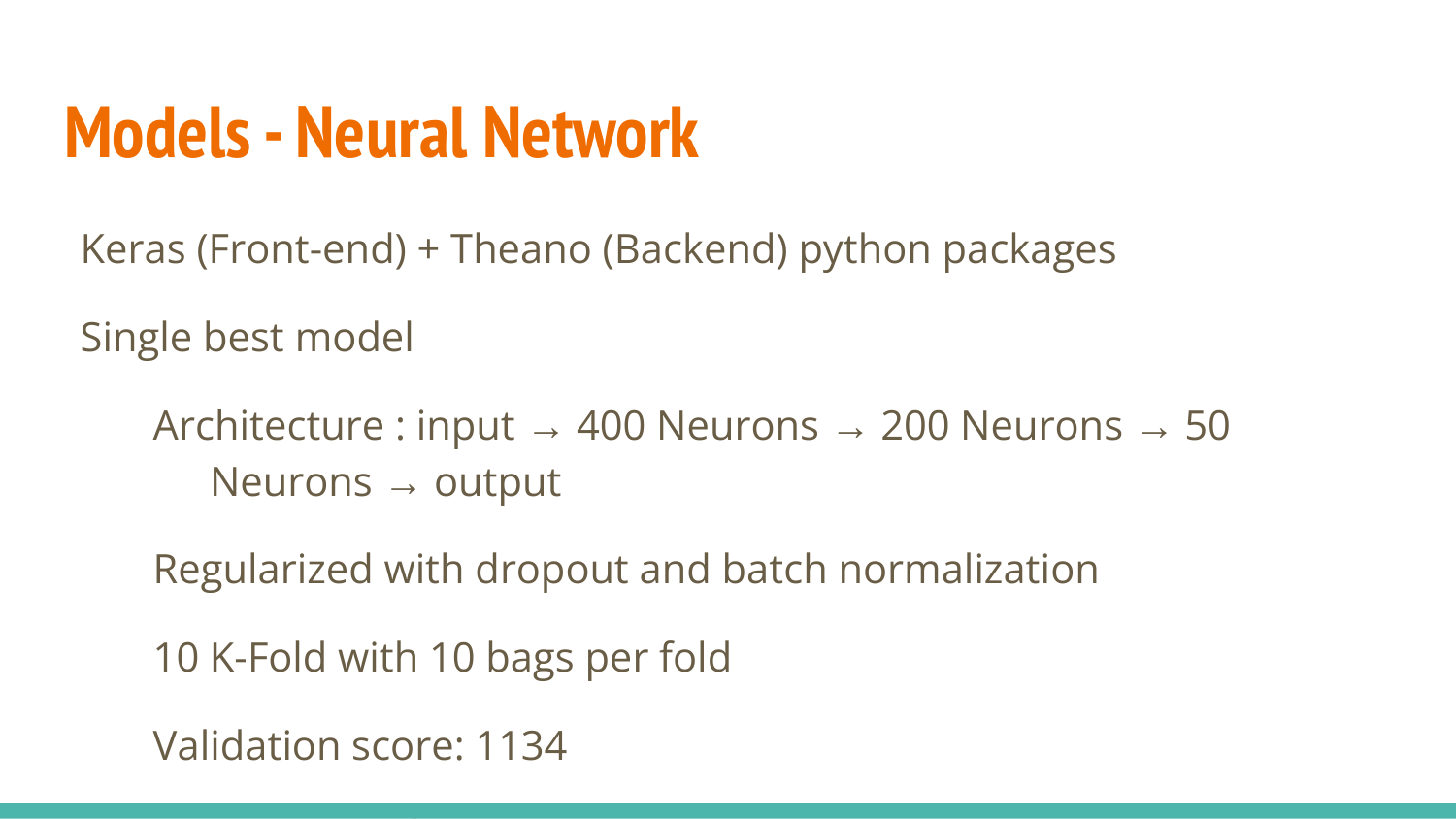

# Models - Neural Network
Keras (Front-end) + Theano (Backend) python packages
Single best model
Architecture : input → 400 Neurons → 200 Neurons → 50 Neurons → output
Regularized with dropout and batch normalization
10 K-Fold with 10 bags per fold
Validation score: 1134
LB score: 1113
Tried to add extra layers but could not reach minimal without smaller learning rate